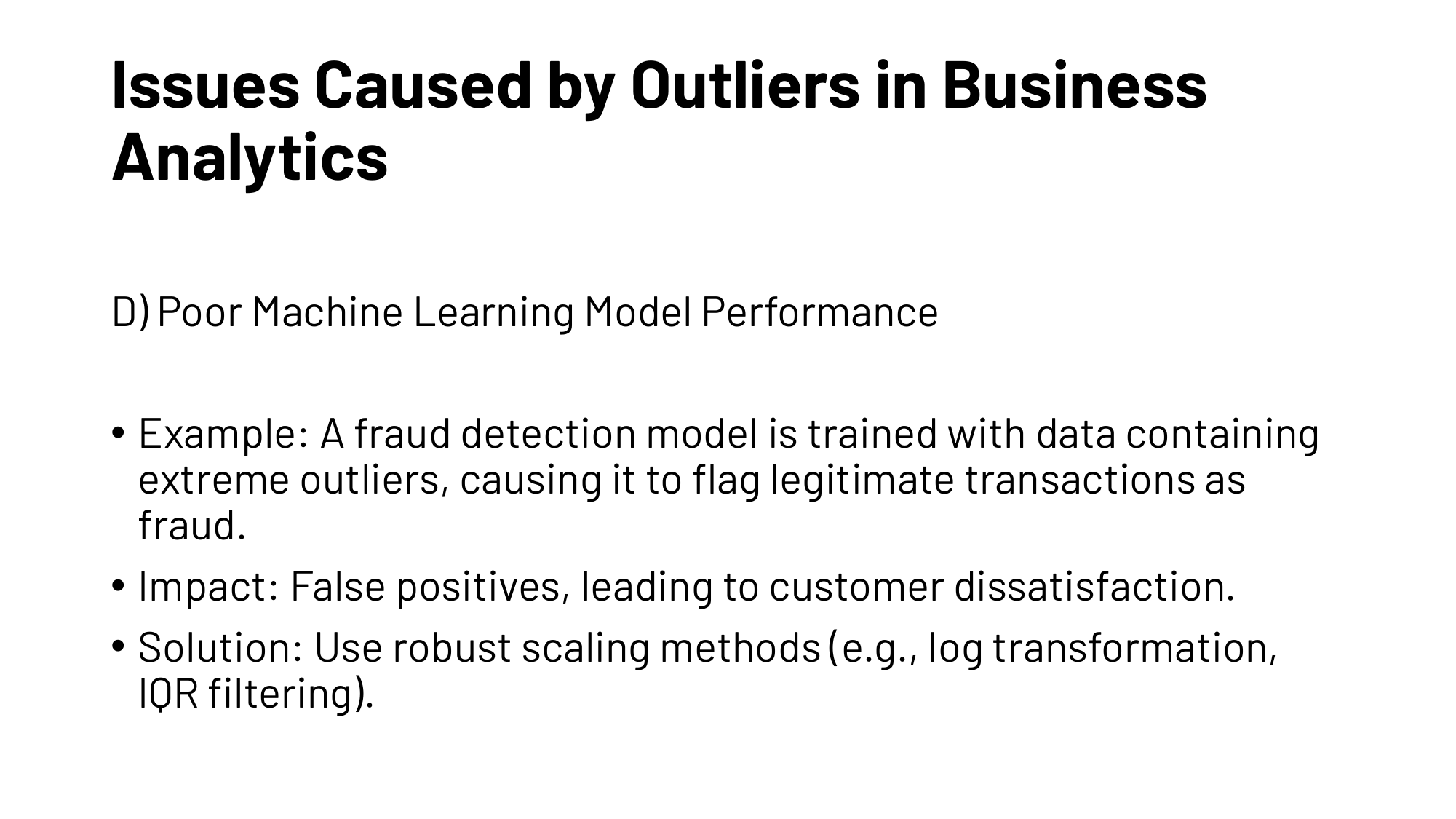

# Issues Caused by Outliers in Business Analytics

D) Poor Machine Learning Model Performance

Example: A fraud detection model is trained with data containing extreme outliers, causing it to flag legitimate transactions as fraud.
Impact: False positives, leading to customer dissatisfaction.
Solution: Use robust scaling methods (e.g., log transformation, IQR filtering).